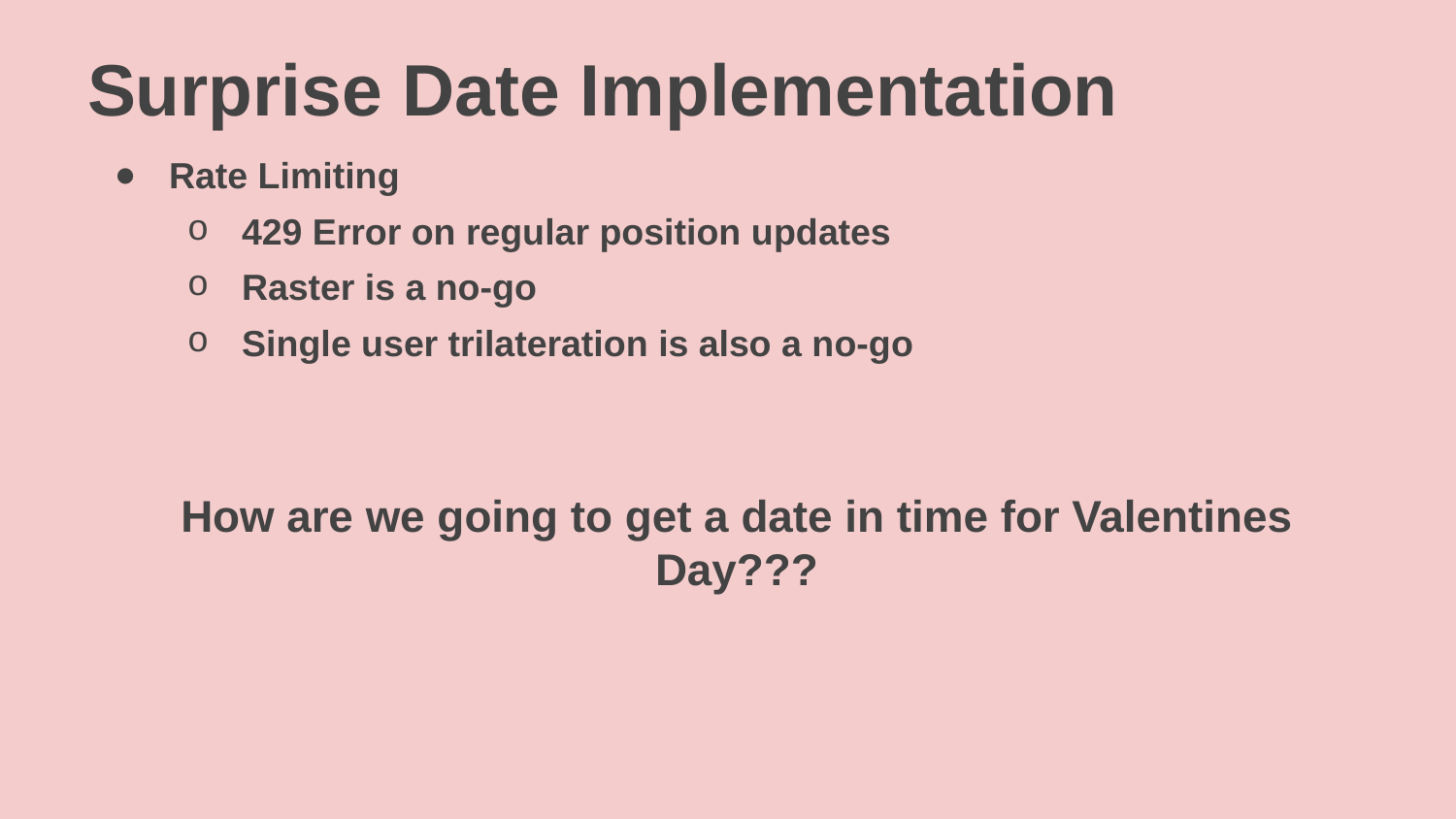

# Surprise Date Implementation
Rate Limiting
429 Error on regular position updates
Raster is a no-go
Single user trilateration is also a no-go

How are we going to get a date in time for Valentines Day???